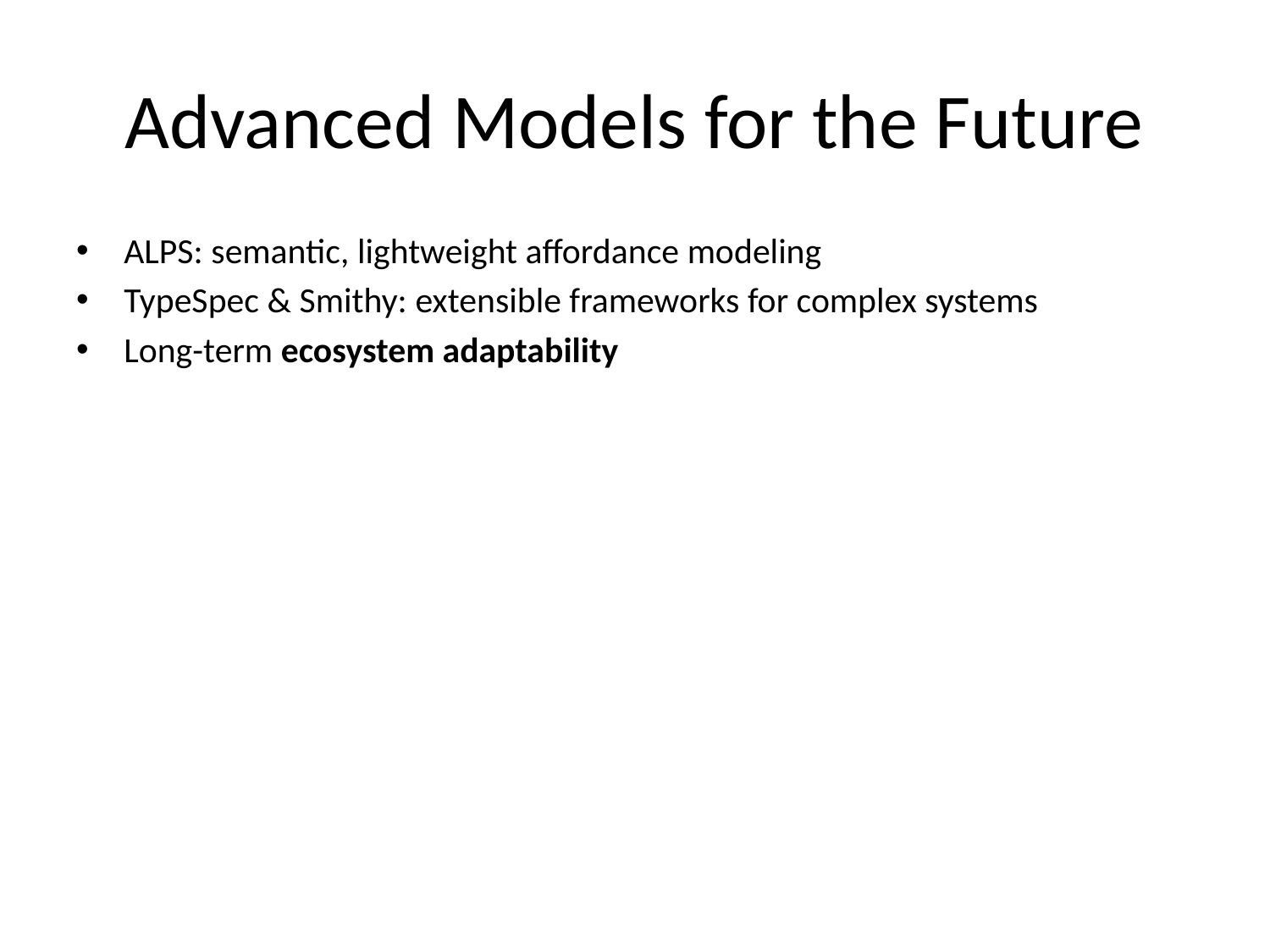

# Advanced Models for the Future
ALPS: semantic, lightweight affordance modeling
TypeSpec & Smithy: extensible frameworks for complex systems
Long-term ecosystem adaptability